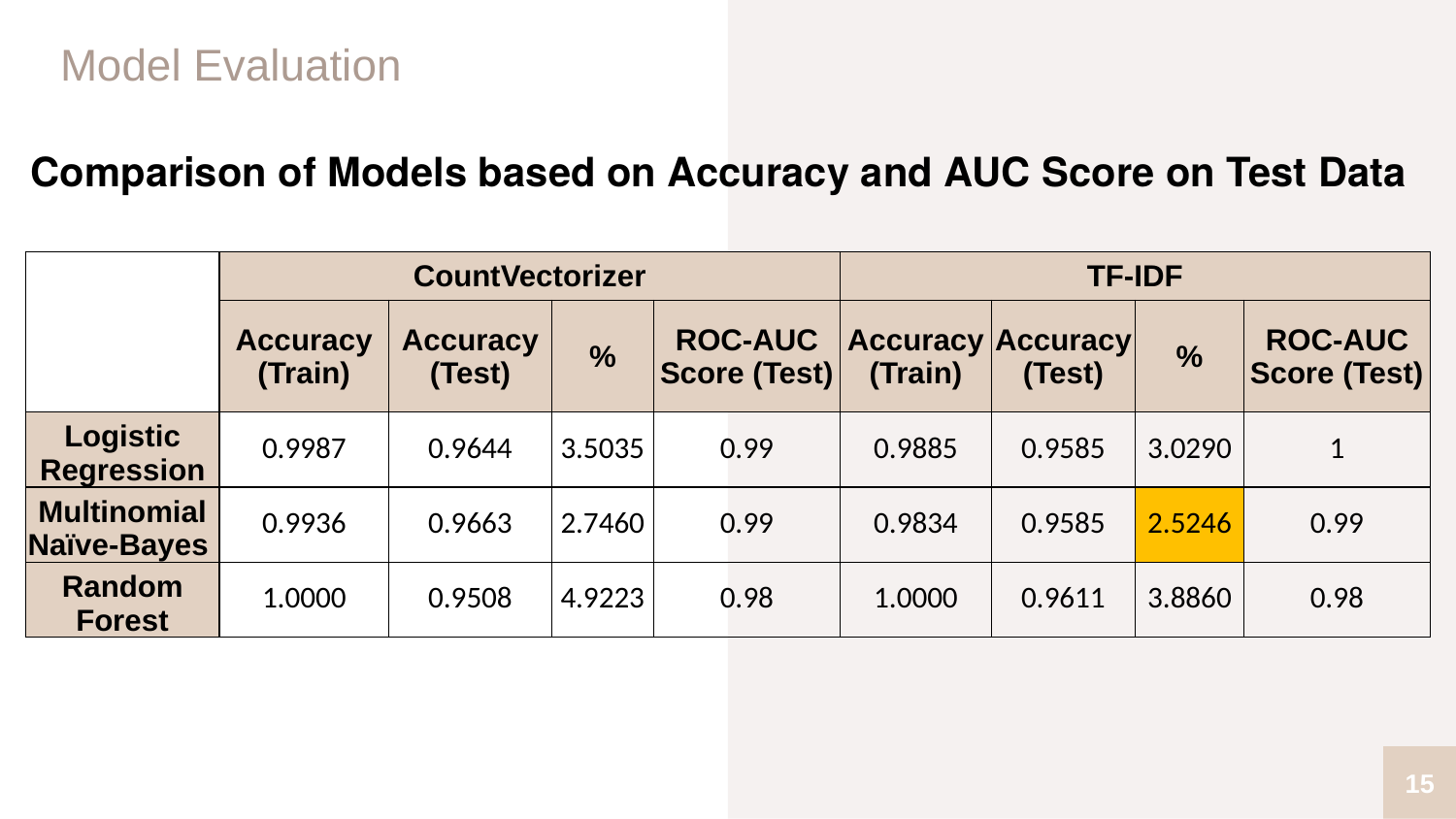

# Model Evaluation
Comparison of Models based on Accuracy and AUC Score on Test Data

|  | CountVectorizer |  |  |  | TF-IDF |  |  |  |
| --- | --- | --- | --- | --- | --- | --- | --- | --- |
|  | Accuracy (Train) | Accuracy (Test) | % | ROC-AUC Score (Test) | Accuracy (Train) | Accuracy (Test) | % | ROC-AUC Score (Test) |
| Logistic Regression | 0.9987 | 0.9644 | 3.5035 | 0.99 | 0.9885 | 0.9585 | 3.0290 | 1 |
| Multinomial Naïve-Bayes | 0.9936 | 0.9663 | 2.7460 | 0.99 | 0.9834 | 0.9585 | 2.5246 | 0.99 |
| Random Forest | 1.0000 | 0.9508 | 4.9223 | 0.98 | 1.0000 | 0.9611 | 3.8860 | 0.98 |
15